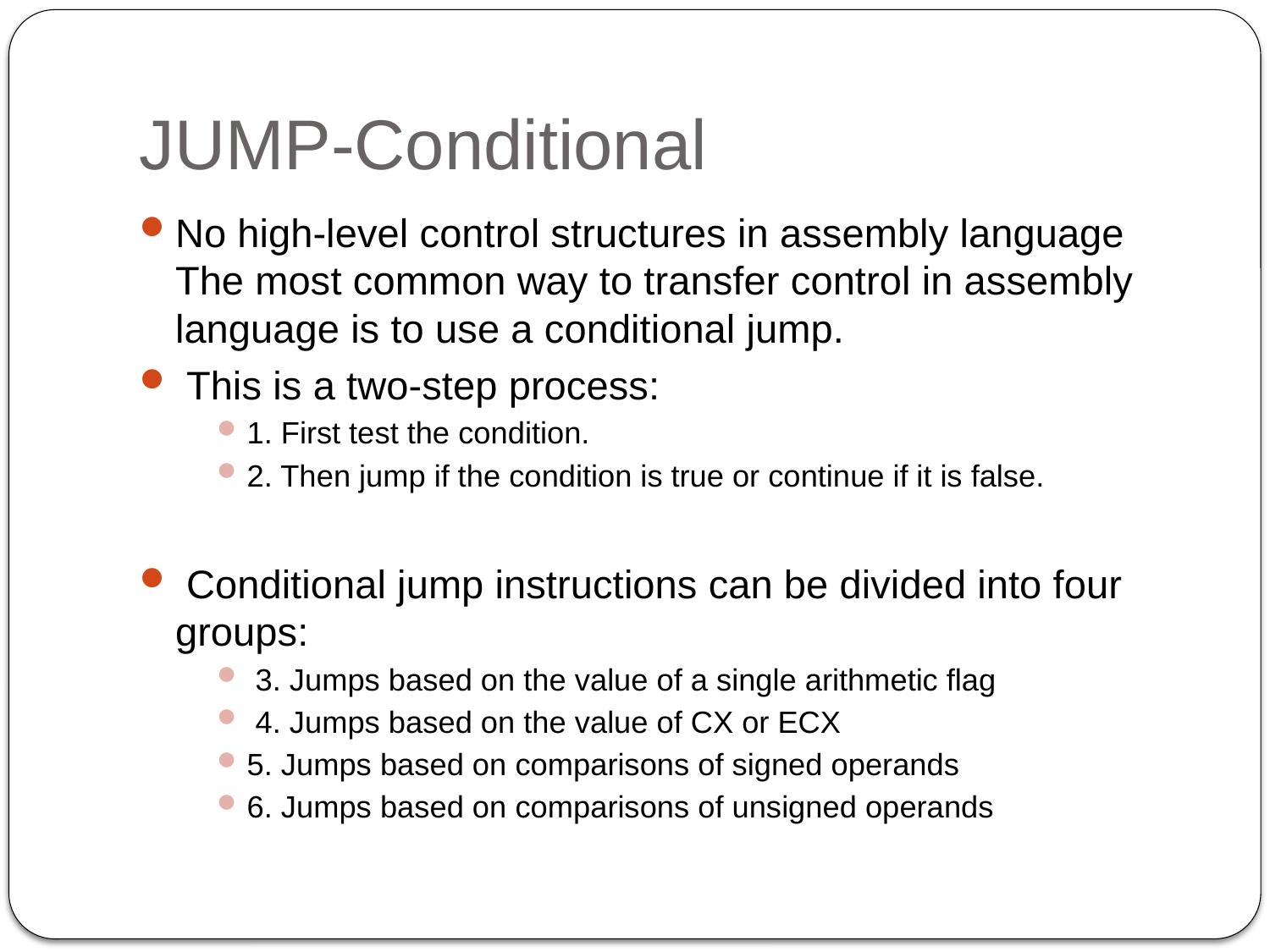

# JUMP-Conditional
No high-level control structures in assembly language  The most common way to transfer control in assembly language is to use a conditional jump.
 This is a two-step process:
1. First test the condition.
2. Then jump if the condition is true or continue if it is false.

 Conditional jump instructions can be divided into four groups:
 3. Jumps based on the value of a single arithmetic flag
 4. Jumps based on the value of CX or ECX
5. Jumps based on comparisons of signed operands
6. Jumps based on comparisons of unsigned operands